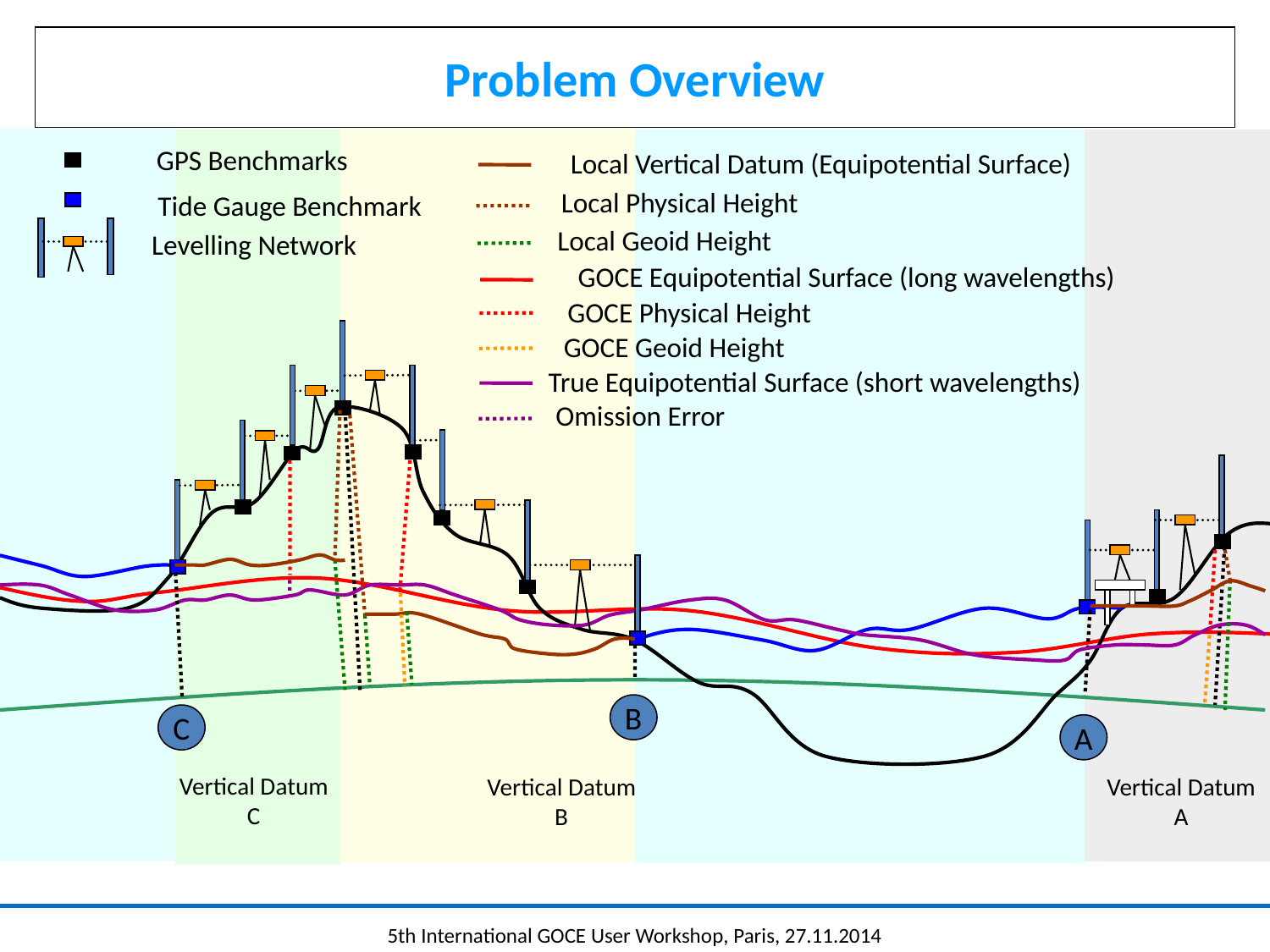

Problem Overview

GPS Benchmarks
Local Vertical Datum (Equipotential Surface)

Local Physical Height
Tide Gauge Benchmark

Local Geoid Height

Levelling Network

GOCE Equipotential Surface (long wavelengths)

GOCE Physical Height

GOCE Geoid Height

True Equipotential Surface (short wavelengths)

Omission Error

B
C
A
Vertical Datum C
Vertical Datum B
Vertical Datum A